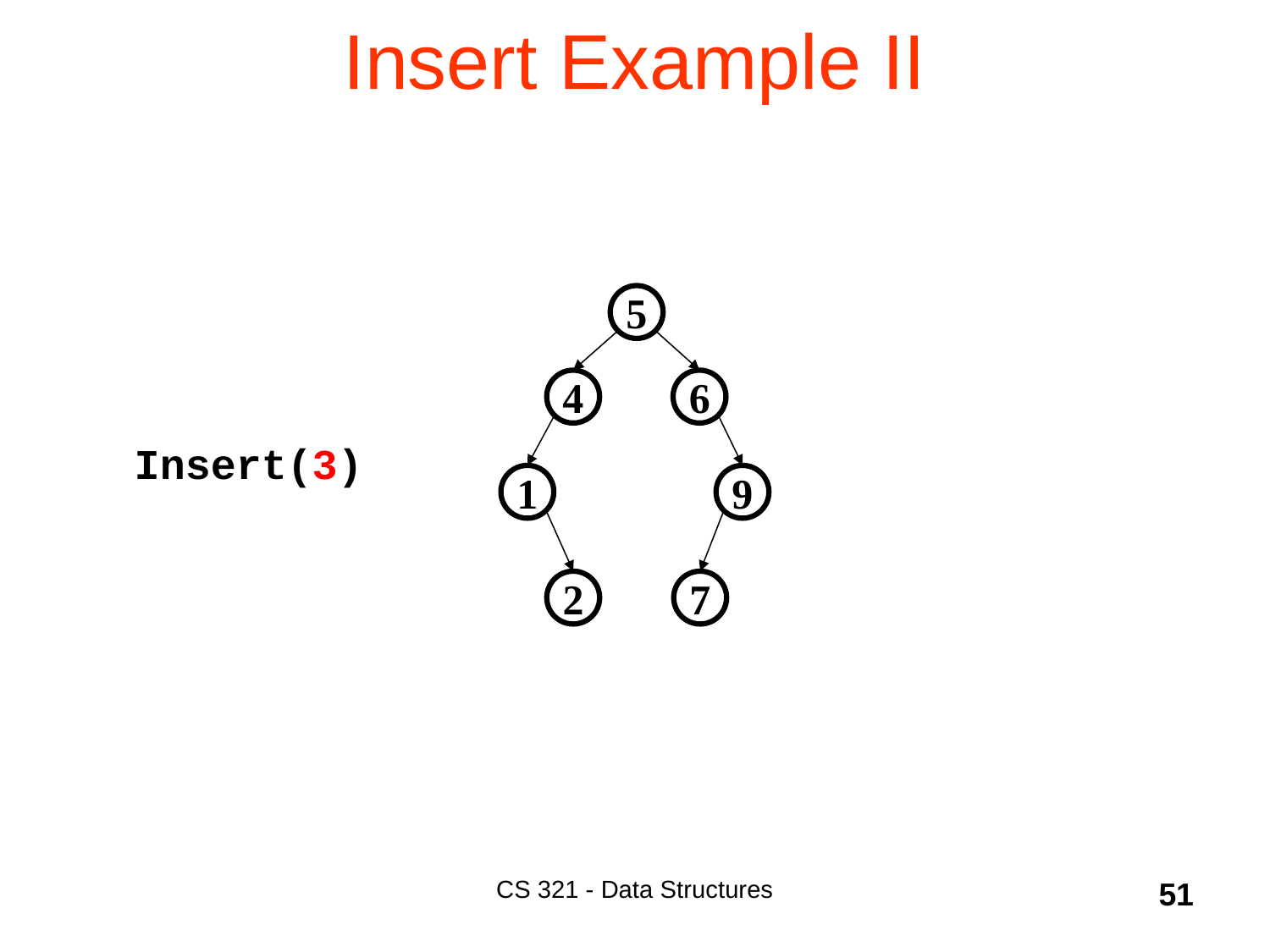

# Insert Example II
5
4
6
1
9
2
7
Insert(3)
CS 321 - Data Structures
51